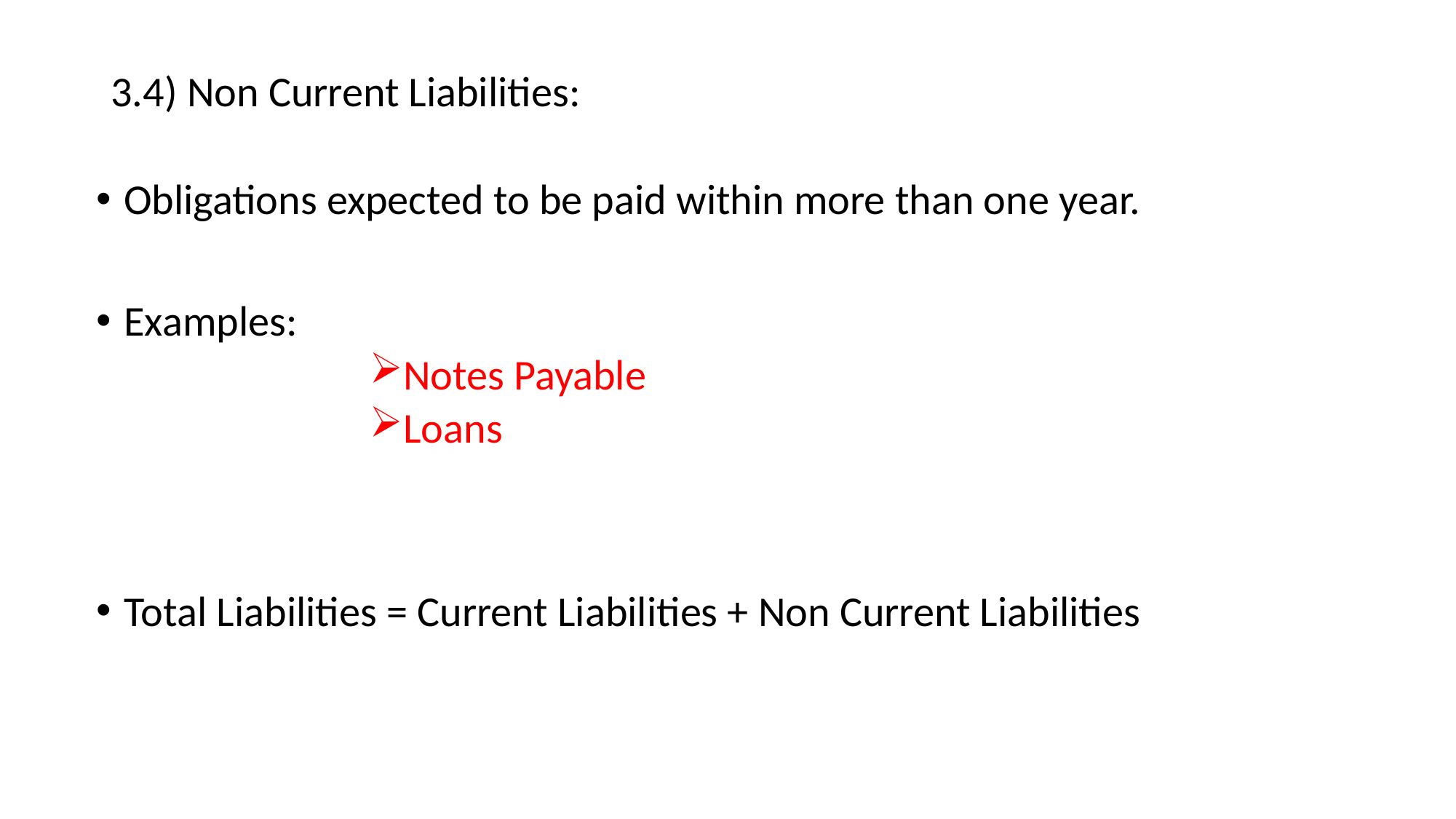

# 3.4) Non Current Liabilities:
Obligations expected to be paid within more than one year.

Examples:
Notes Payable
Loans

Total Liabilities = Current Liabilities + Non Current Liabilities